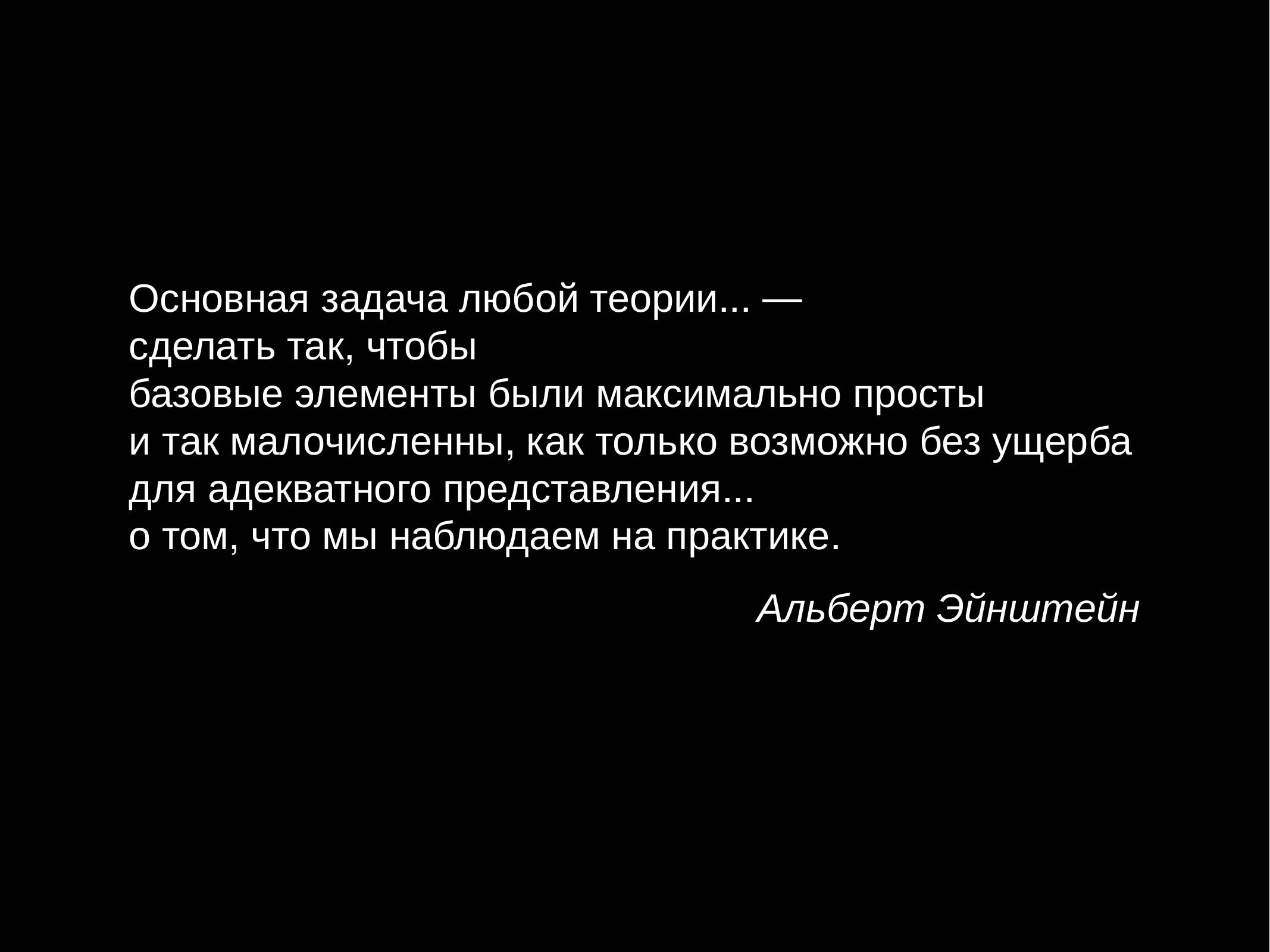

Основная задача любой теории... —
сделать так, чтобы
базовые элементы были максимально просты
и так малочисленны, как только возможно без ущерба для адекватного представления...
о том, что мы наблюдаем на практике.
Альберт Эйнштейн
2